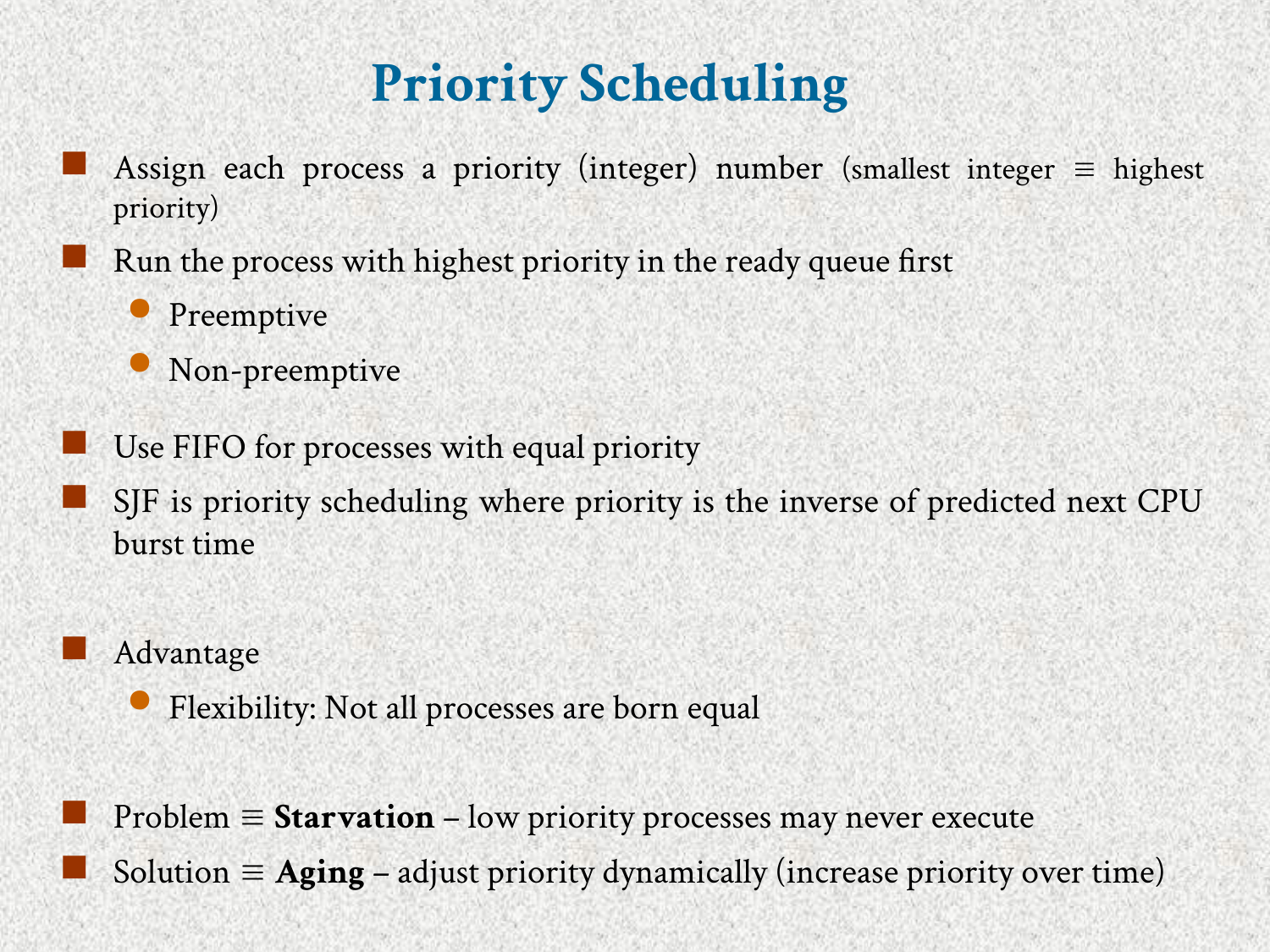

# Priority Scheduling
Assign each process a priority (integer) number (smallest integer ≡ highest priority)
Run the process with highest priority in the ready queue first
Preemptive
Non-preemptive

Use FIFO for processes with equal priority
SJF is priority scheduling where priority is the inverse of predicted next CPU burst time

Advantage
Flexibility: Not all processes are born equal

Problem ≡ Starvation – low priority processes may never execute
Solution ≡ Aging – adjust priority dynamically (increase priority over time)